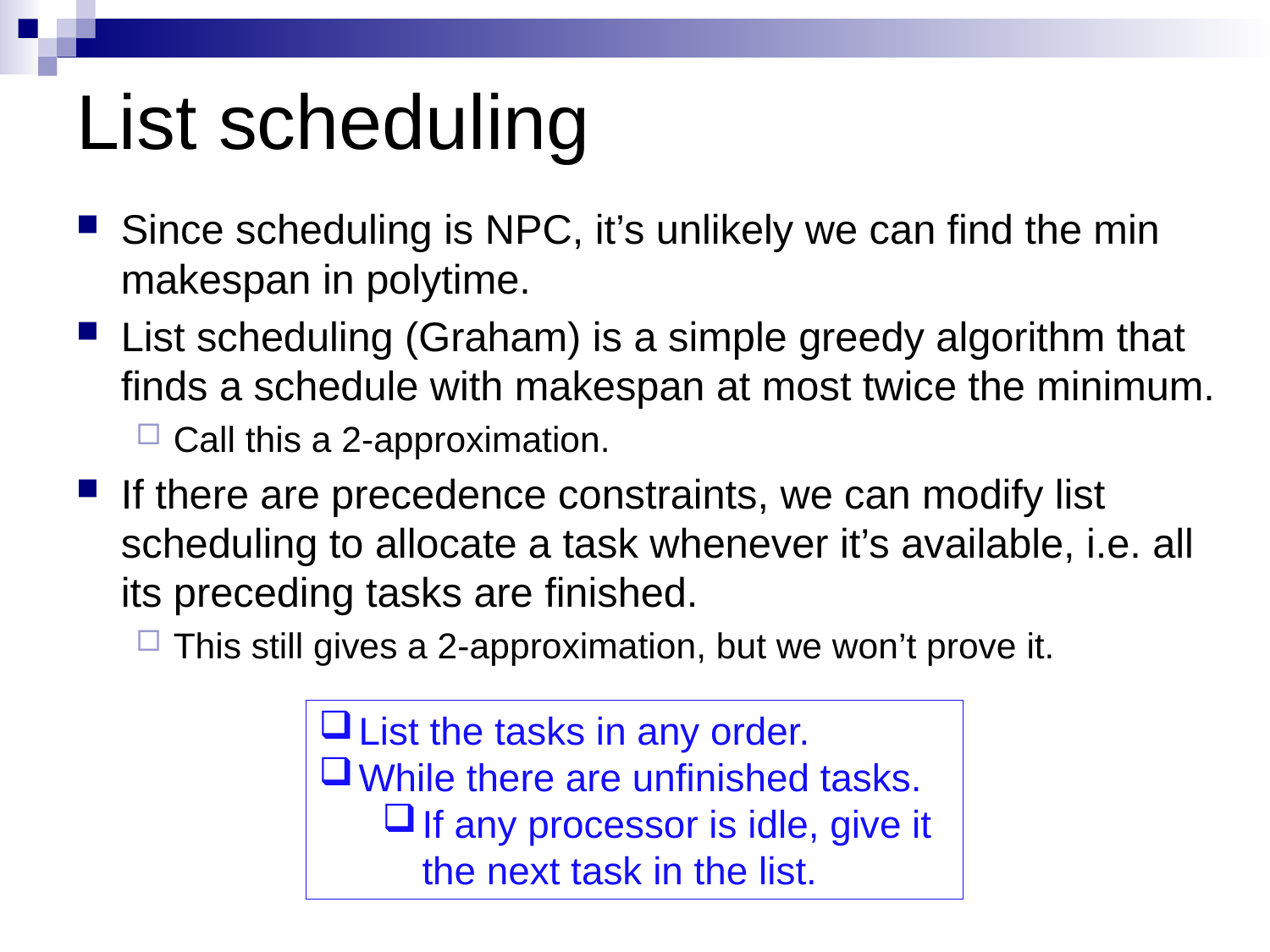

# List scheduling
Since scheduling is NPC, it’s unlikely we can find the min makespan in polytime.
List scheduling (Graham) is a simple greedy algorithm that finds a schedule with makespan at most twice the minimum.
Call this a 2-approximation.
If there are precedence constraints, we can modify list scheduling to allocate a task whenever it’s available, i.e. all its preceding tasks are finished.
This still gives a 2-approximation, but we won’t prove it.
List the tasks in any order.
While there are unfinished tasks.
If any processor is idle, give it the next task in the list.